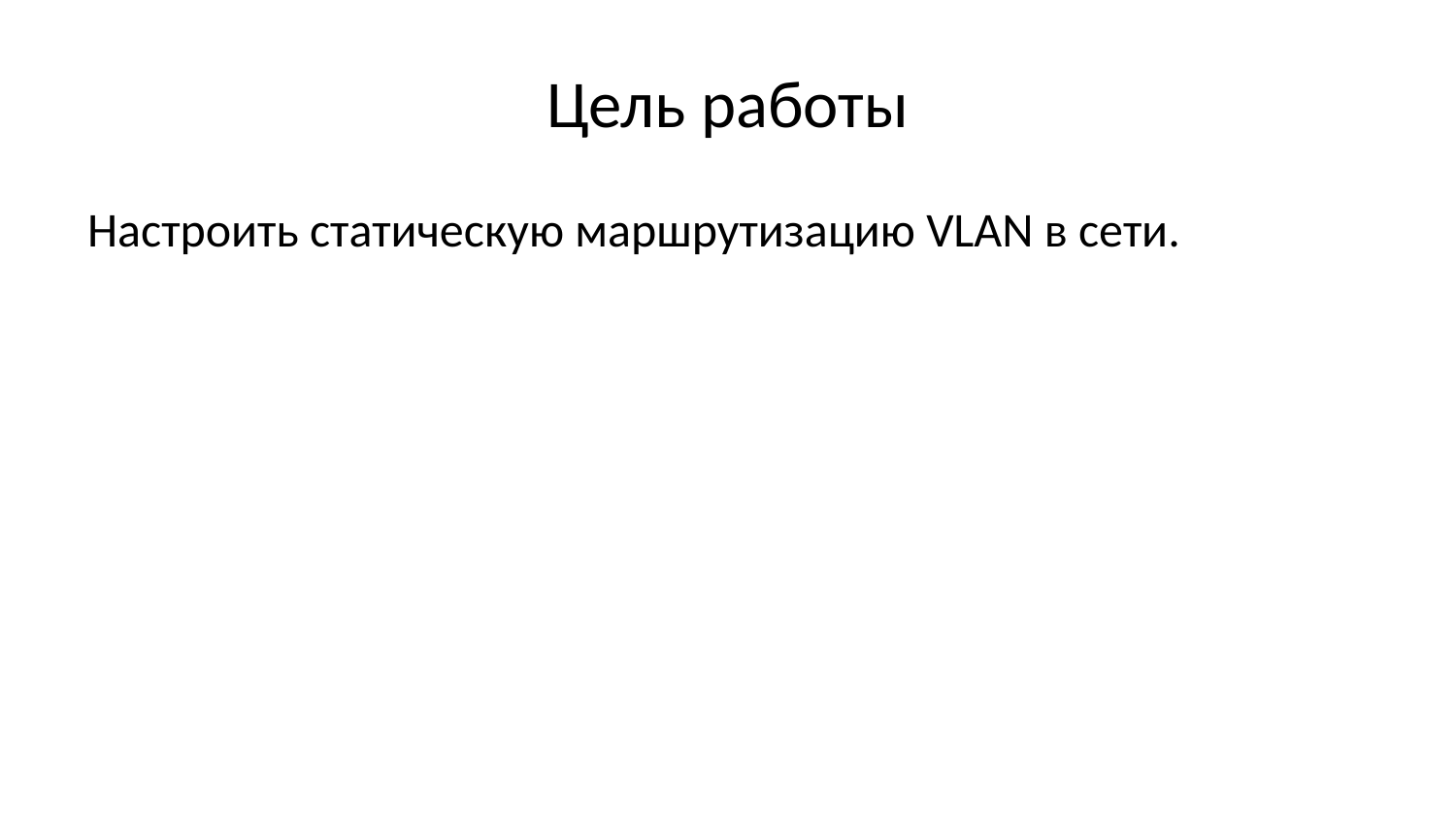

# Цель работы
Настроить статическую маршрутизацию VLAN в сети.